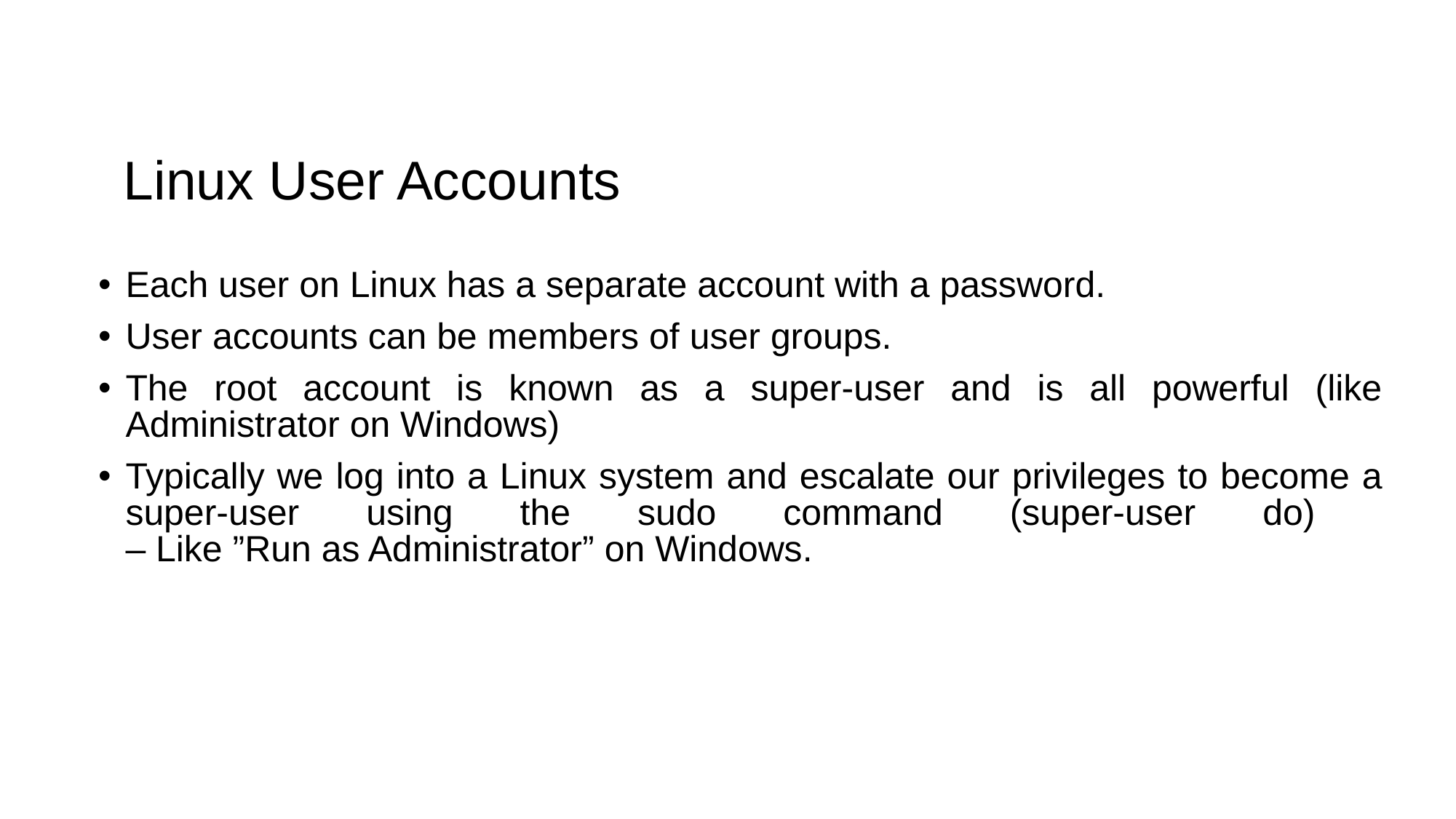

# Linux User Accounts
Each user on Linux has a separate account with a password.
User accounts can be members of user groups.
The root account is known as a super-user and is all powerful (like Administrator on Windows)
Typically we log into a Linux system and escalate our privileges to become a super-user using the sudo command (super-user do)
– Like ”Run as Administrator” on Windows.